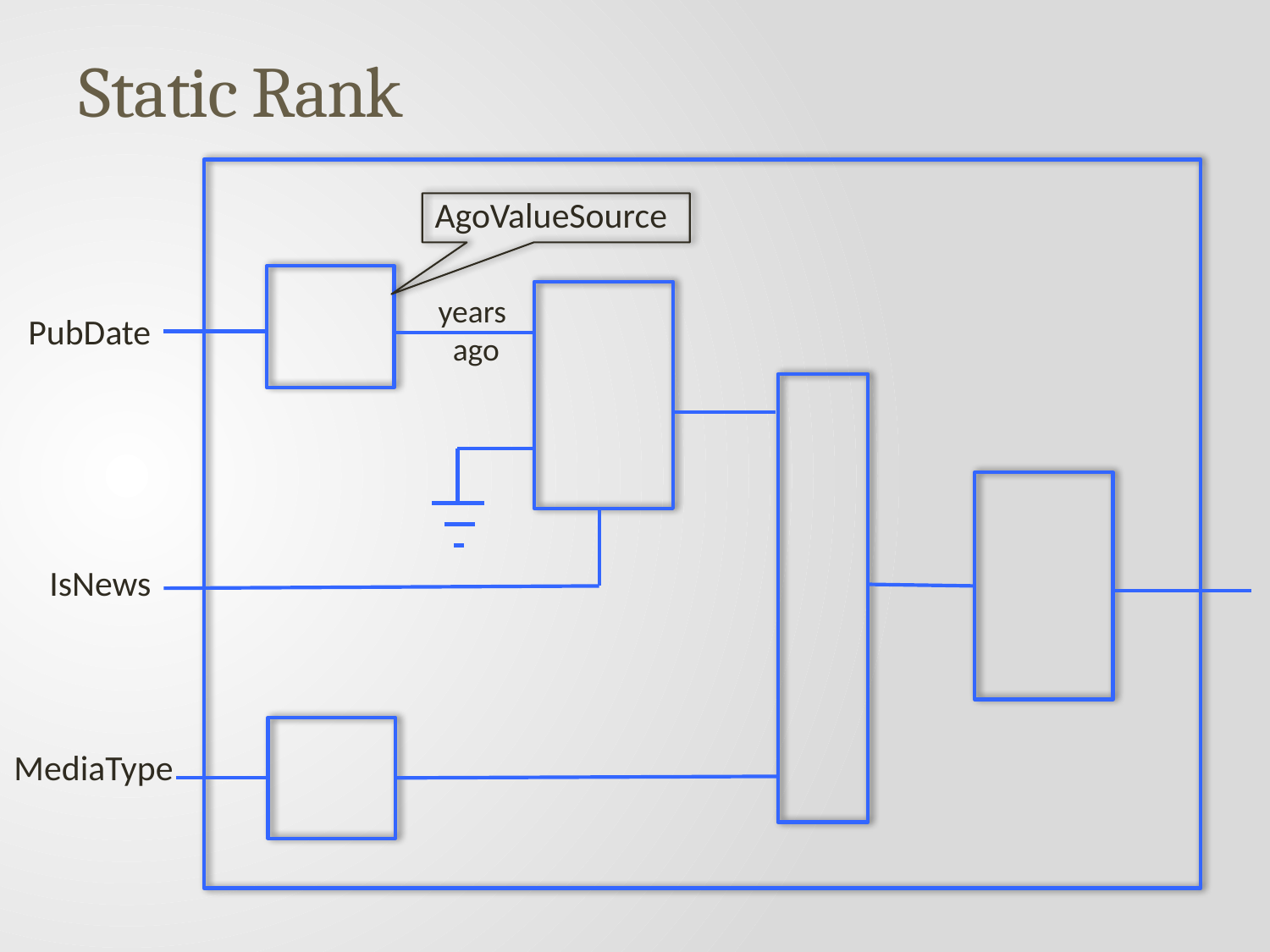

# Static Rank

AgoValueSource

years
  ago
PubDate

IsNews

MediaType